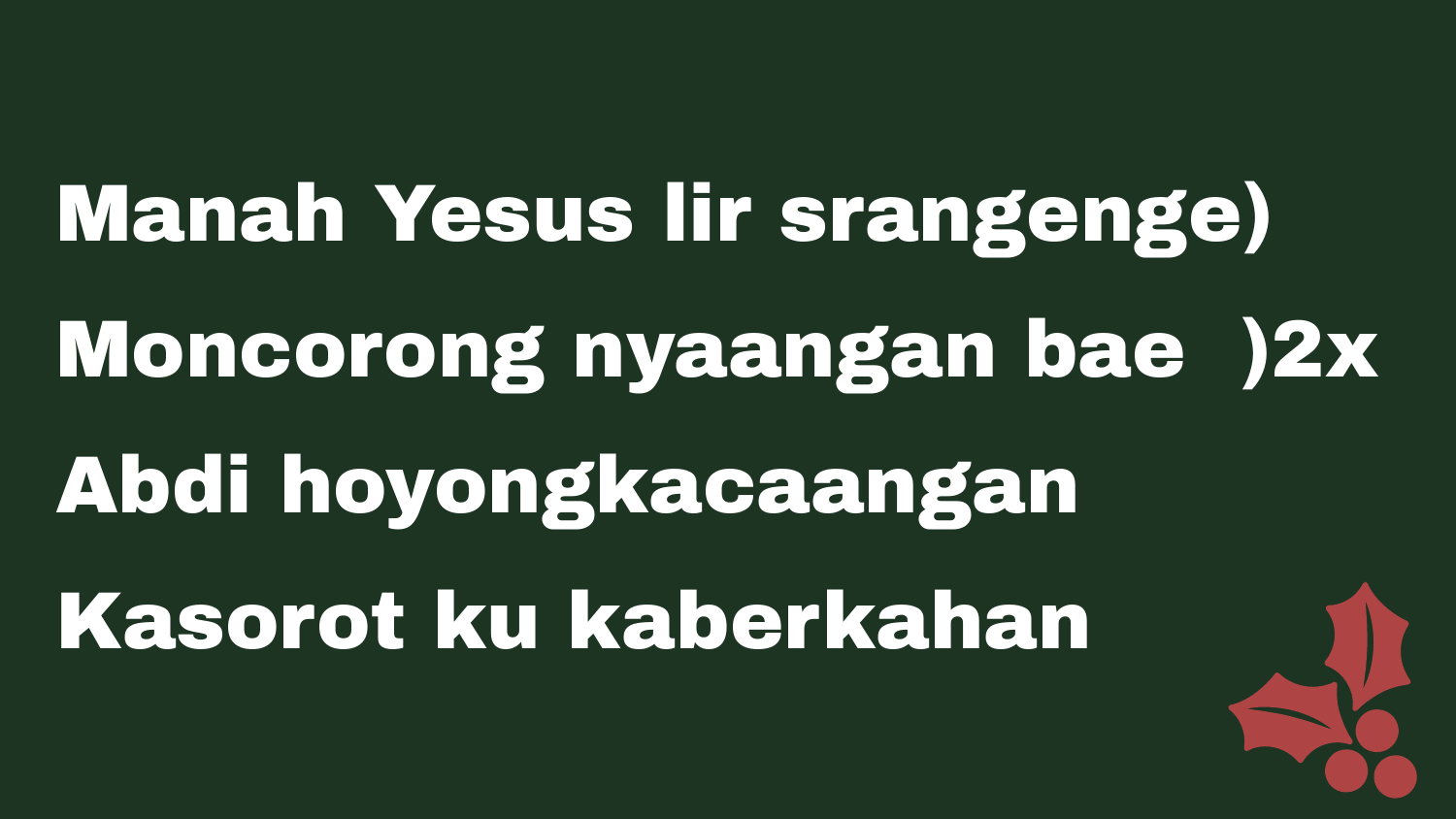

Manah Yesus lir srangenge)
Moncorong nyaangan bae  )2x
Abdi hoyongkacaangan
Kasorot ku kaberkahan